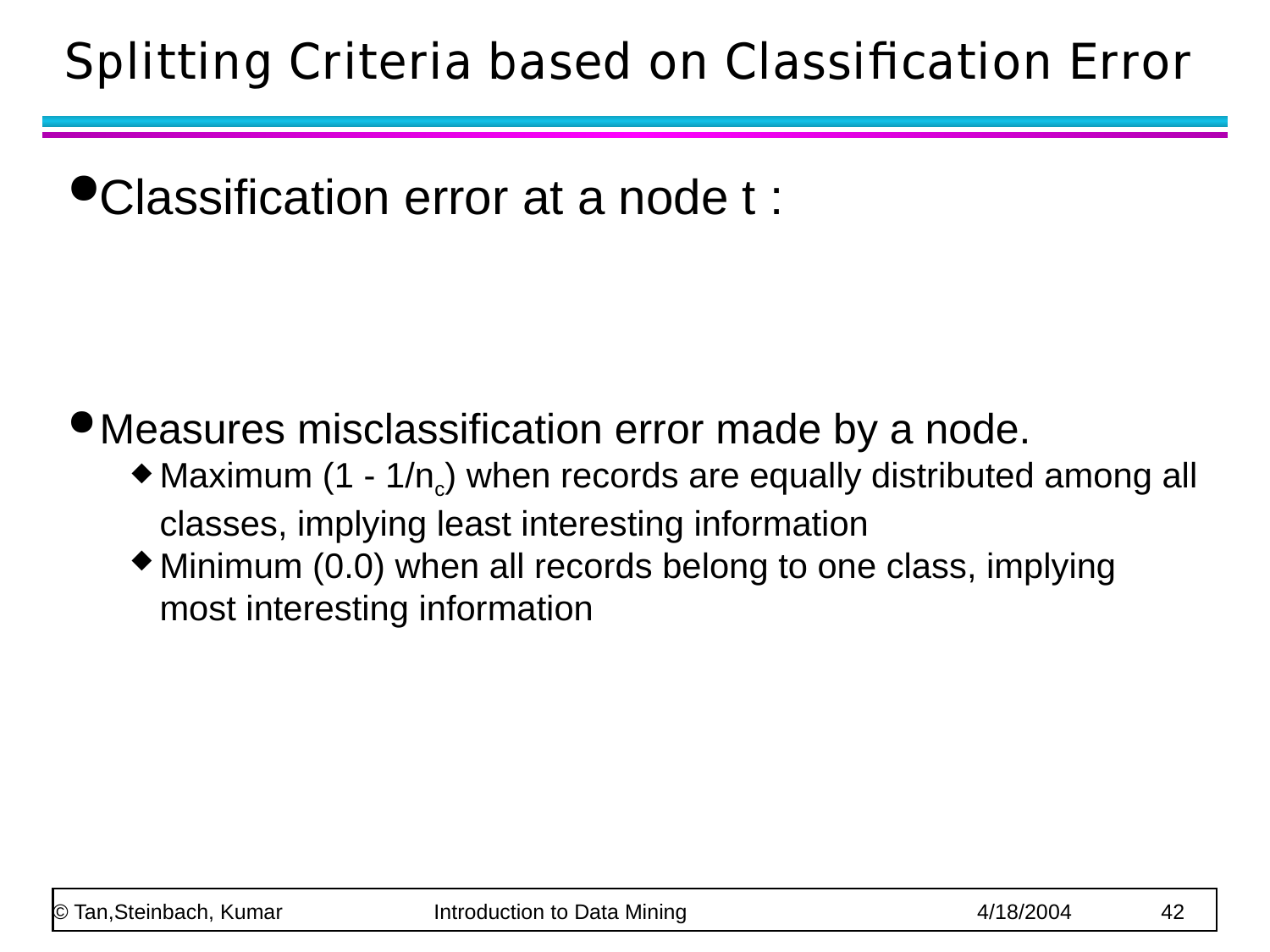

Splitting Criteria based on Classification Error
Classification error at a node t :

Measures misclassification error made by a node.
Maximum (1 - 1/nc) when records are equally distributed among all classes, implying least interesting information
Minimum (0.0) when all records belong to one class, implying most interesting information